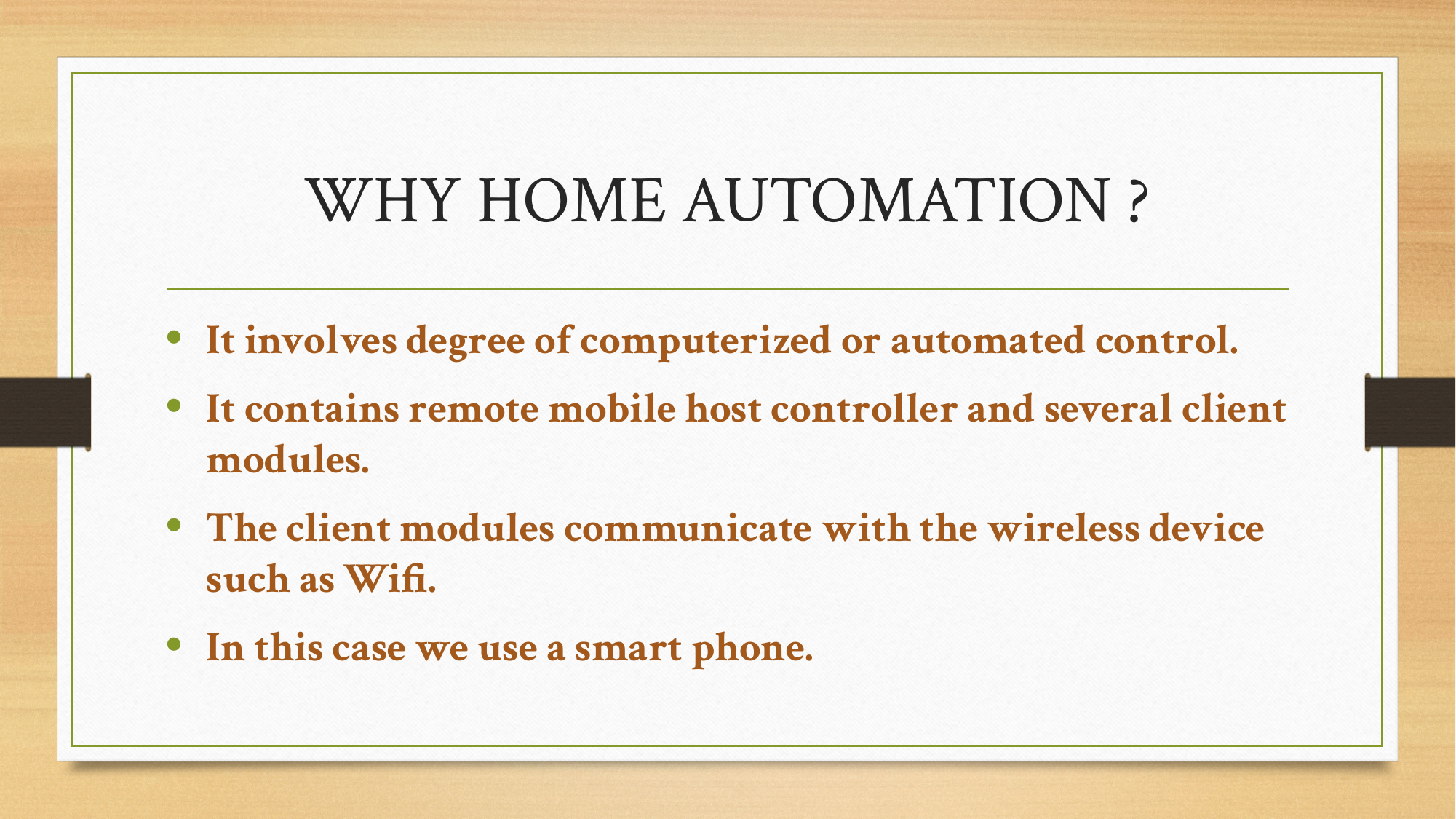

# WHY HOME AUTOMATION ?
It involves degree of computerized or automated control.
It contains remote mobile host controller and several client modules.
The client modules communicate with the wireless device such as Wifi.
In this case we use a smart phone.